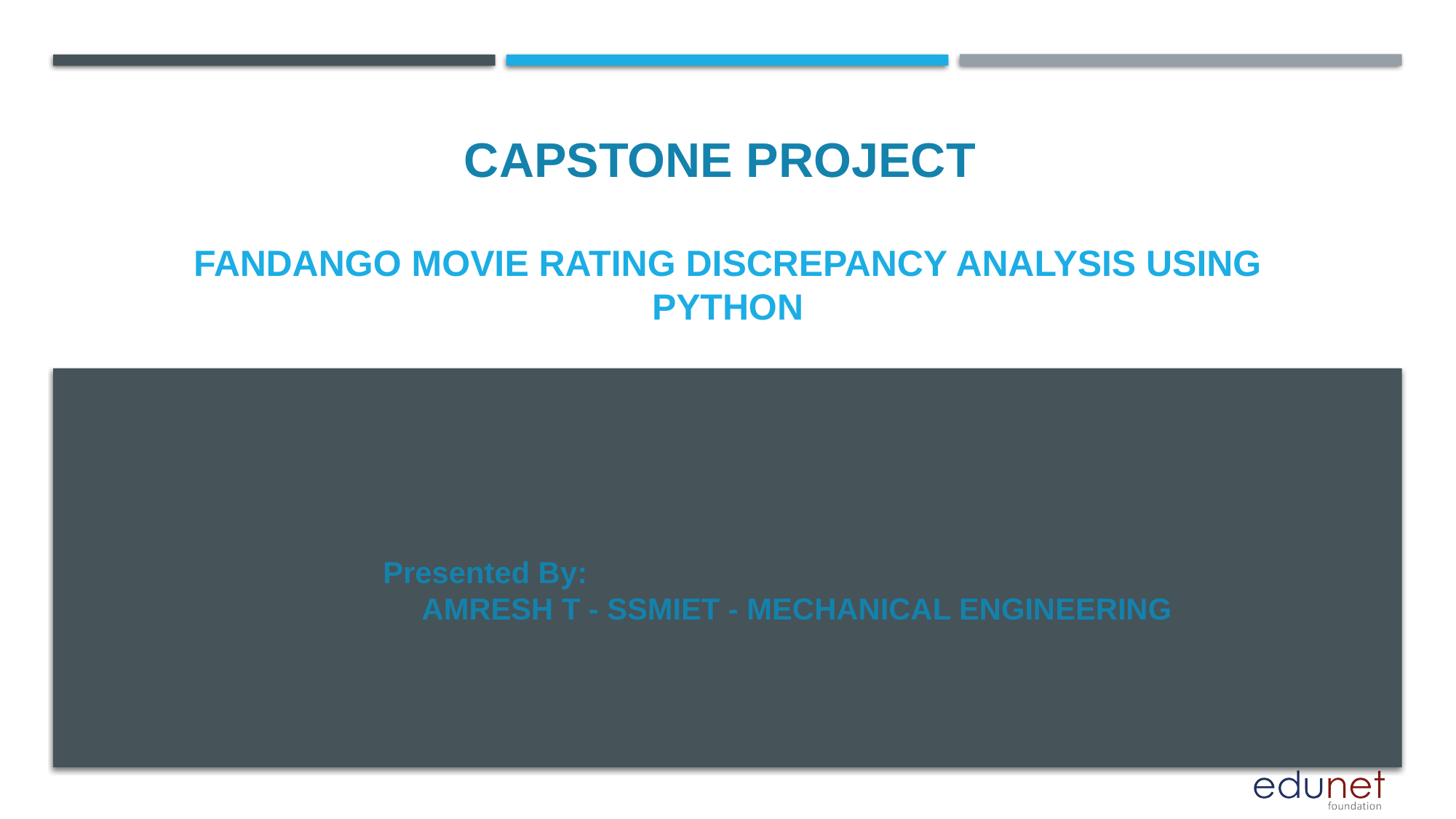

CAPSTONE PROJECT
# Fandango Movie Rating Discrepancy Analysis using Python
Presented By:
  AMRESH T - SSMIET - MECHANICAL ENGINEERING